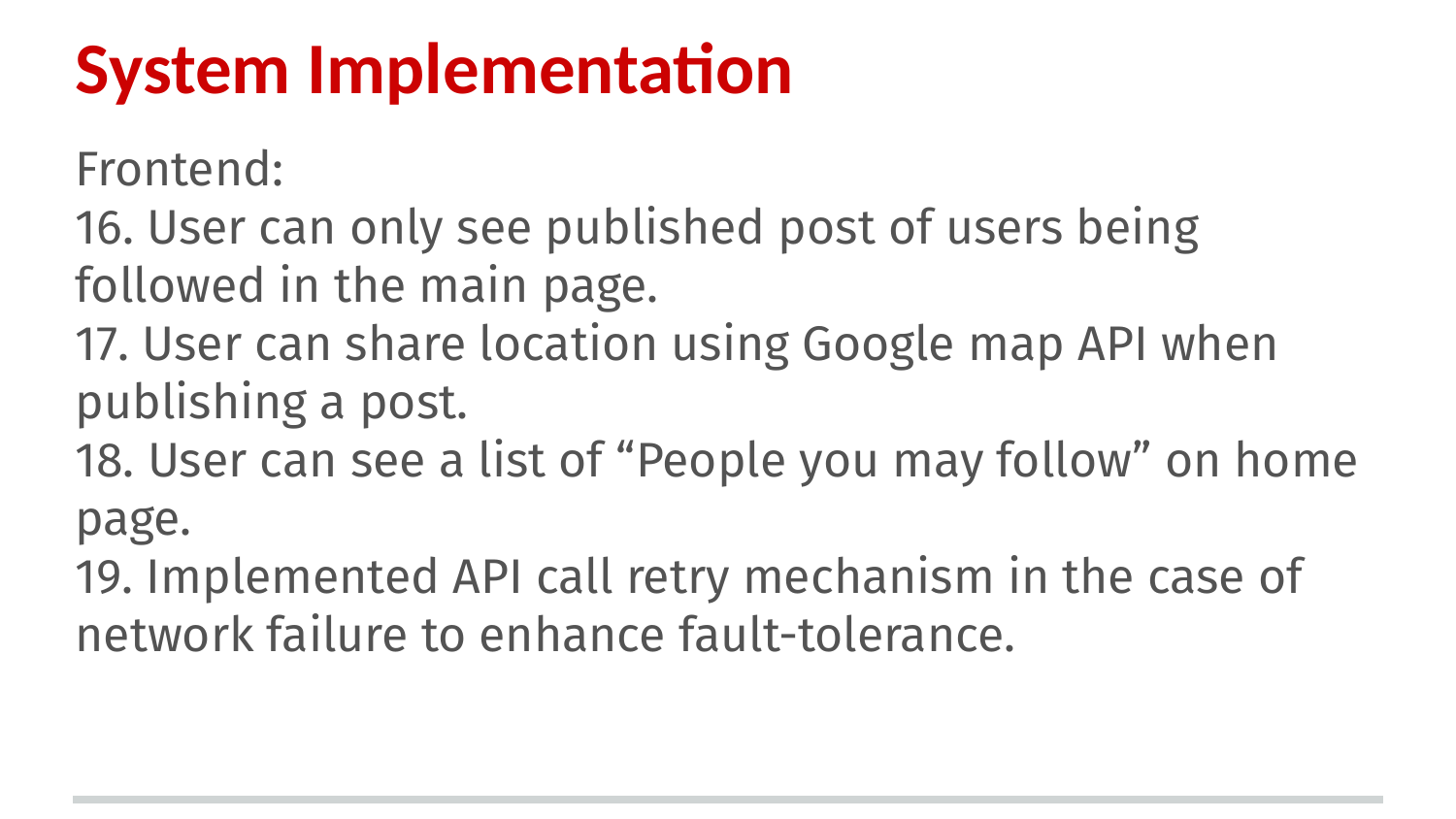

# System Implementation
Frontend:
16. User can only see published post of users being followed in the main page.
17. User can share location using Google map API when publishing a post.
18. User can see a list of “People you may follow” on home page.
19. Implemented API call retry mechanism in the case of network failure to enhance fault-tolerance.